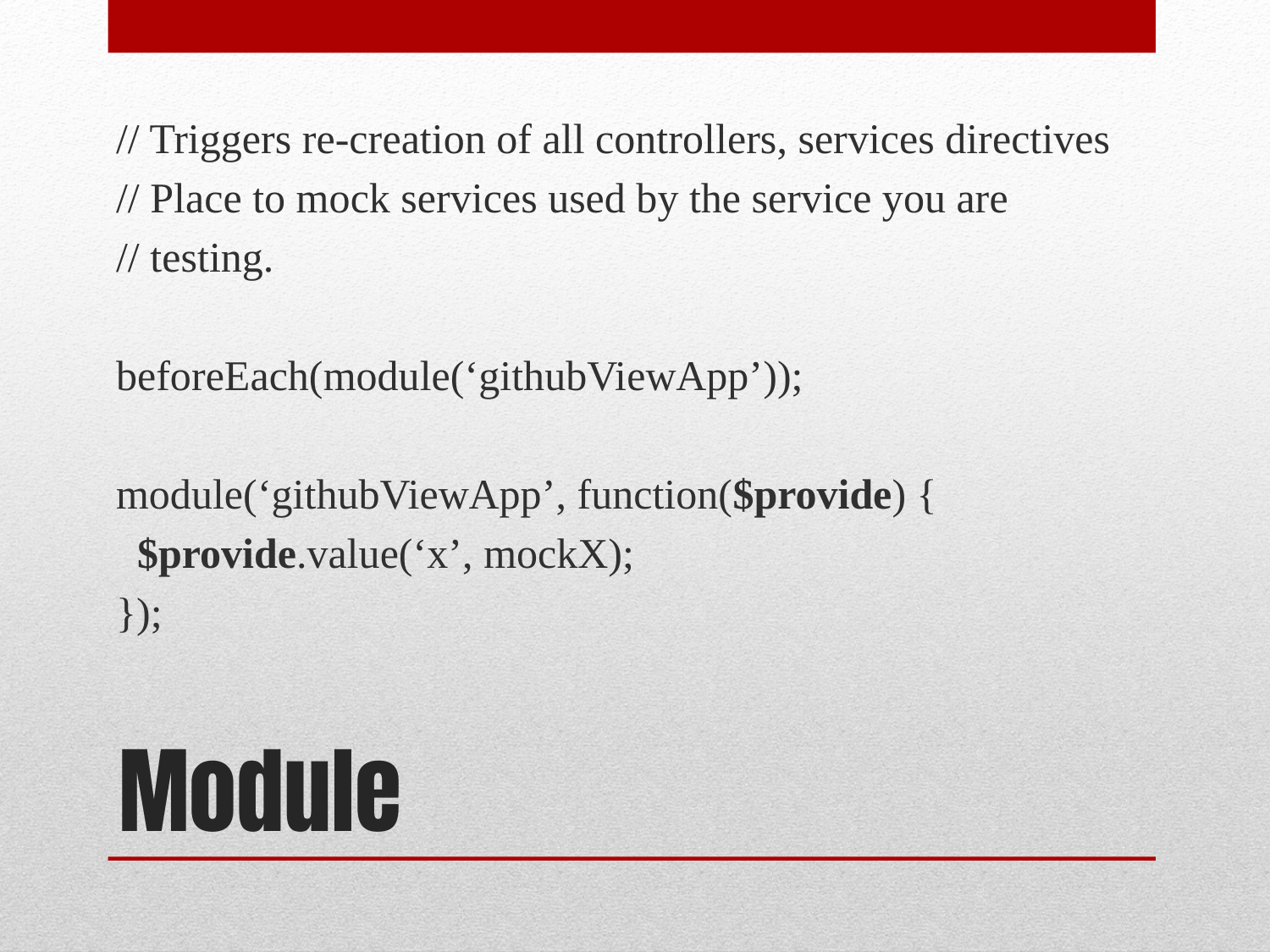

// Triggers re-creation of all controllers, services directives
// Place to mock services used by the service you are
// testing.

beforeEach(module(‘githubViewApp’));

module(‘githubViewApp’, function($provide) {
  $provide.value(‘x’, mockX);
});
# Module